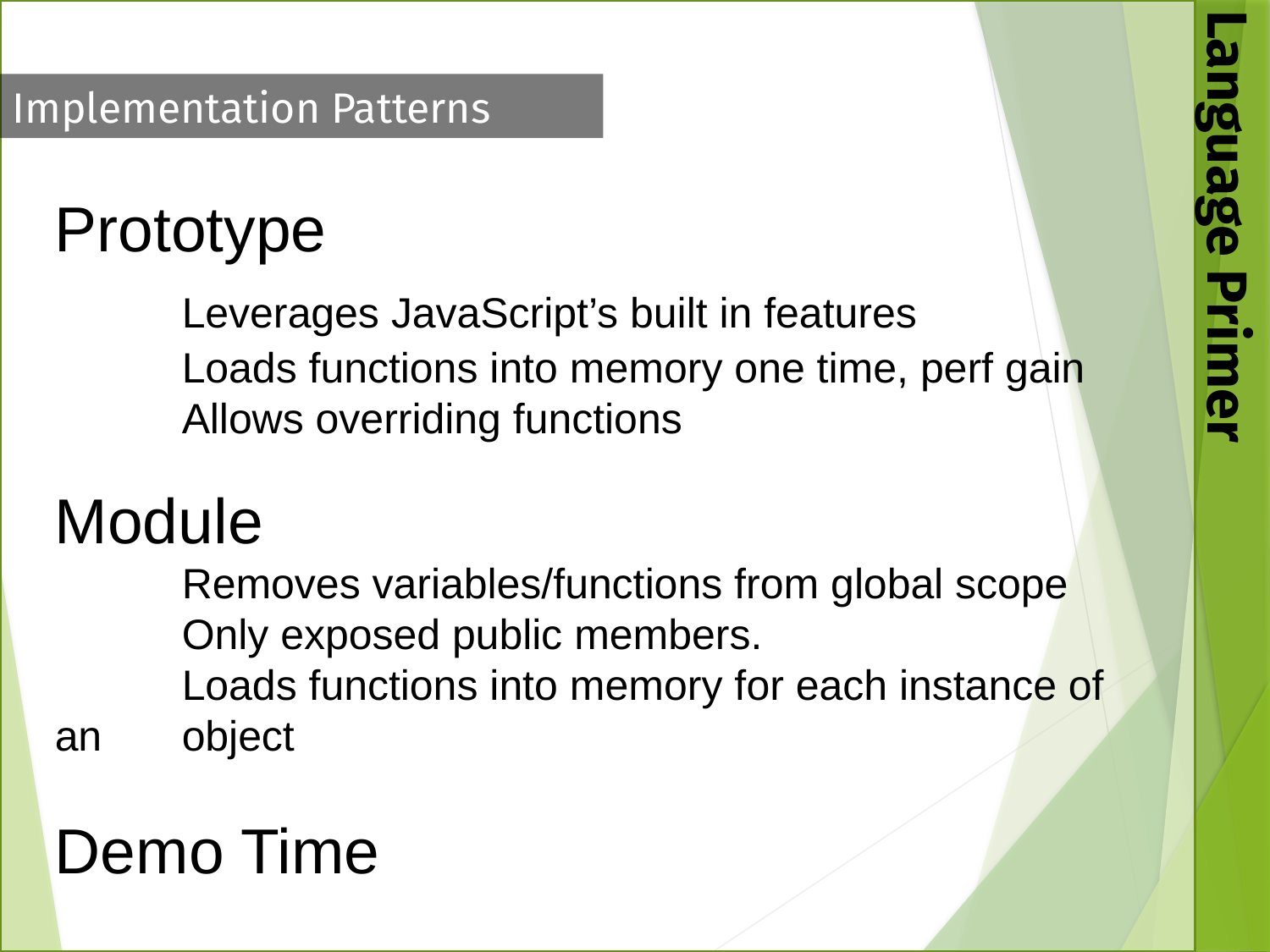

Implementation Patterns

Prototype
	Leverages JavaScript’s built in features
	Loads functions into memory one time, perf gain
	Allows overriding functions

Module
	Removes variables/functions from global scope
	Only exposed public members.
	Loads functions into memory for each instance of an 	object

Demo Time
Language Primer